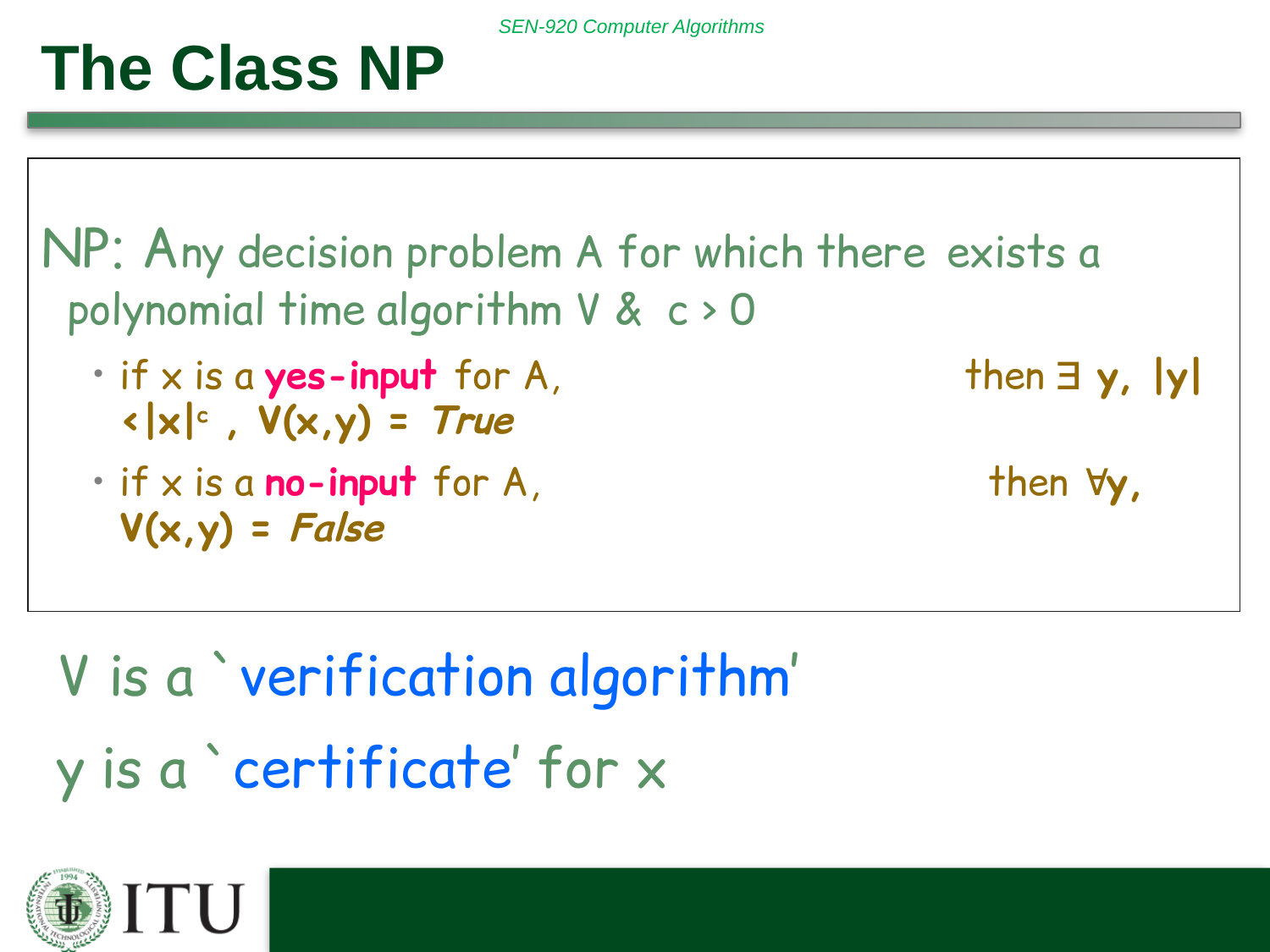

# The Class NP

NP: Any decision problem A for which there 	exists a polynomial time algorithm V &  c > 0
if x is a yes-input for A,                                    then ∃ y, |y|<|x|c , V(x,y) = True
if x is a no-input for A,                                        then ∀y, V(x,y) = False

 V is a `verification algorithm’
 y is a `certificate’ for x